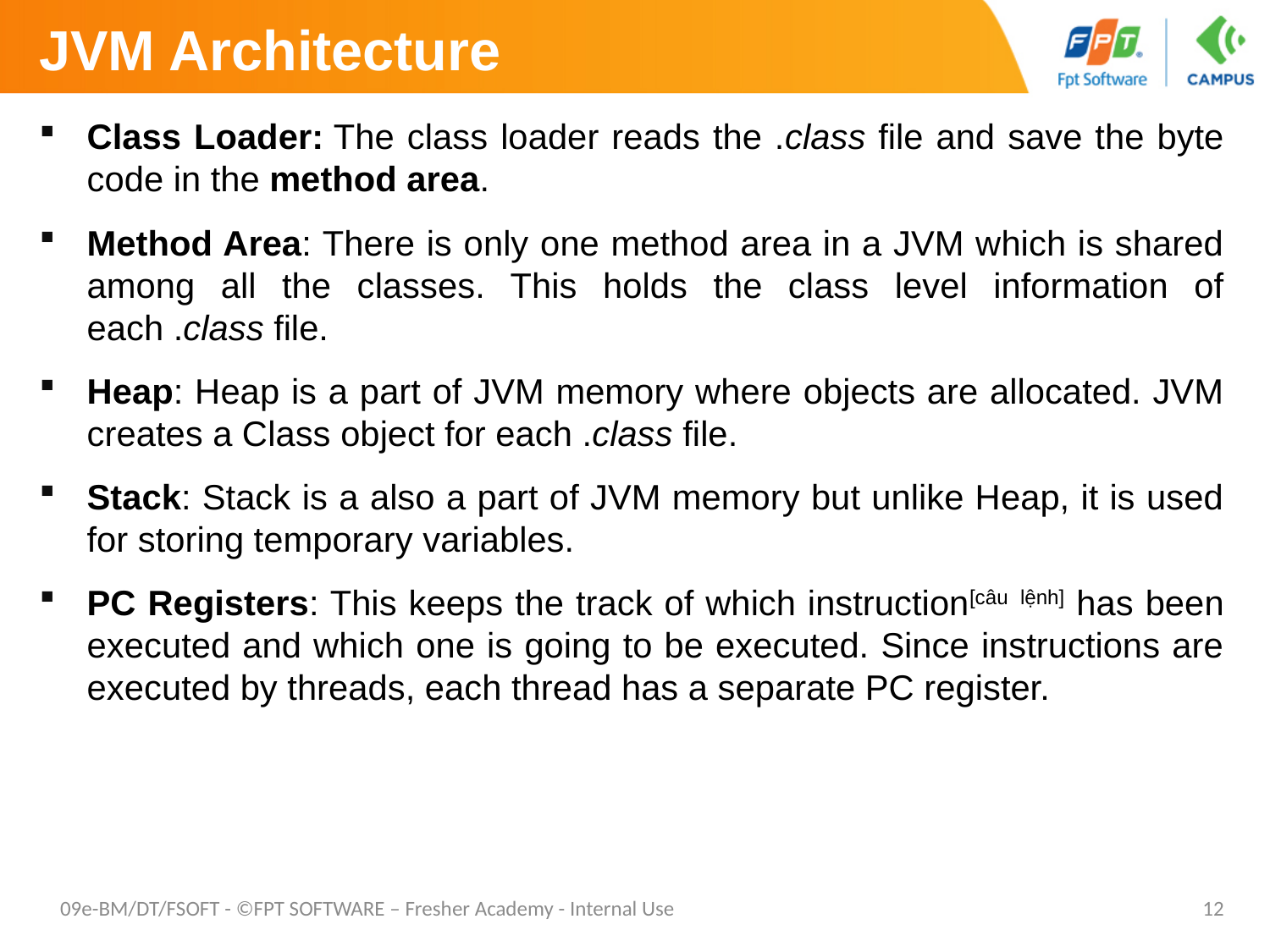

# JVM Architecture
Class Loader: The class loader reads the .class file and save the byte code in the method area.
Method Area: There is only one method area in a JVM which is shared among all the classes. This holds the class level information of each .class file.
Heap: Heap is a part of JVM memory where objects are allocated. JVM creates a Class object for each .class file.
Stack: Stack is a also a part of JVM memory but unlike Heap, it is used for storing temporary variables.
PC Registers: This keeps the track of which instruction[câu lệnh] has been executed and which one is going to be executed. Since instructions are executed by threads, each thread has a separate PC register.
09e-BM/DT/FSOFT - ©FPT SOFTWARE – Fresher Academy - Internal Use
12